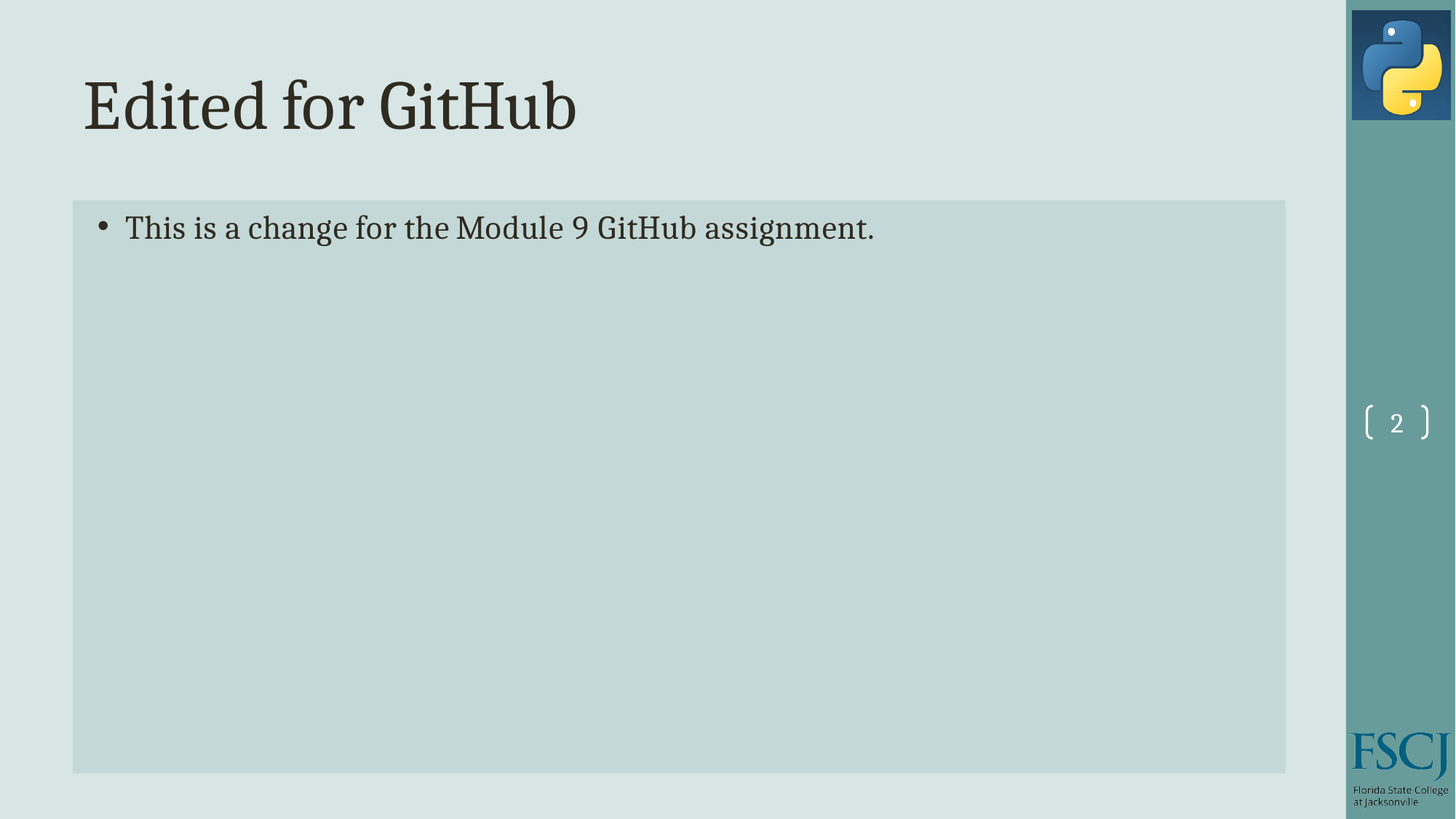

# Edited for GitHub
This is a change for the Module 9 GitHub assignment.
2